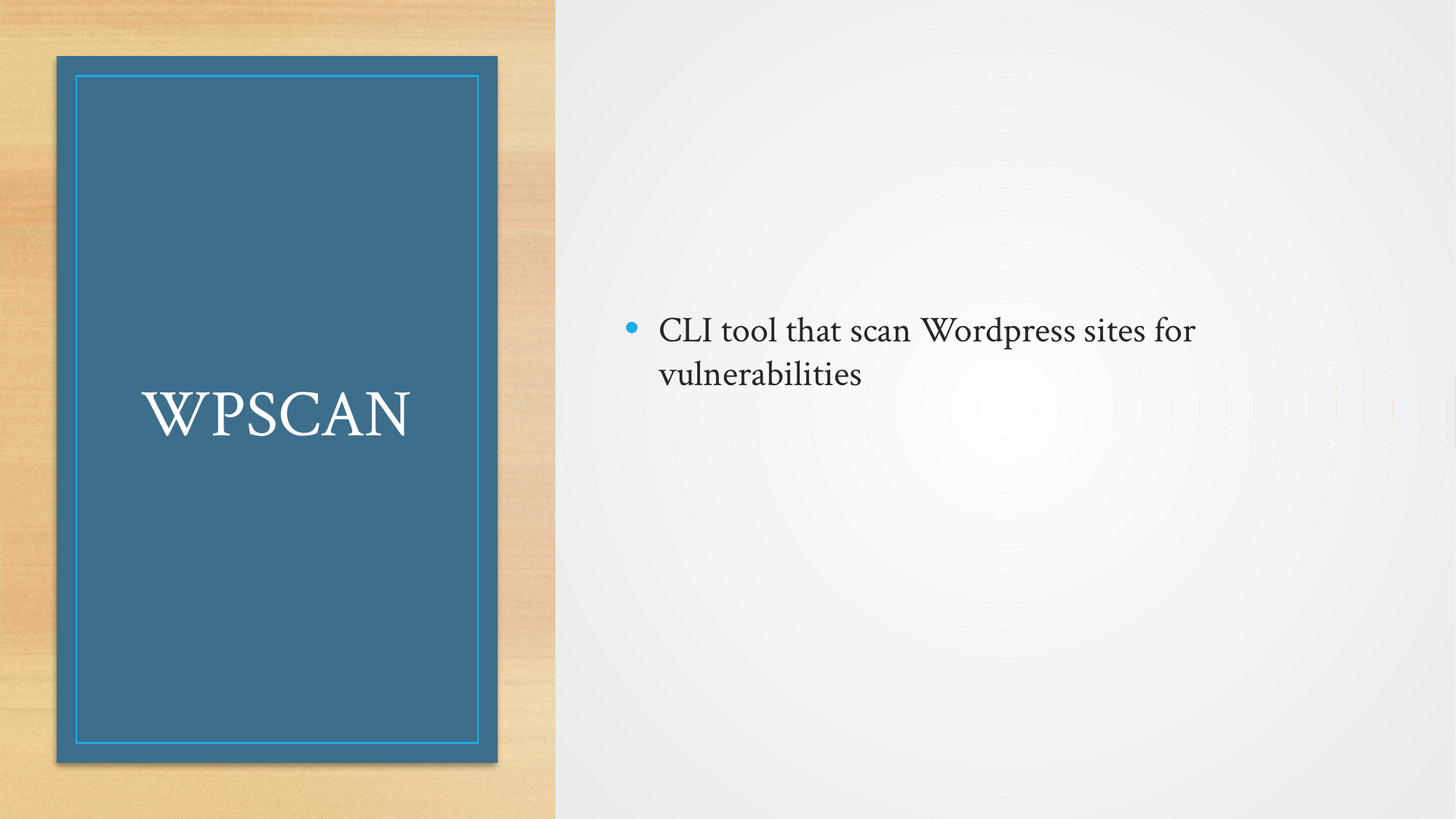

CLI tool that scan Wordpress sites for vulnerabilities

# WPSCAN